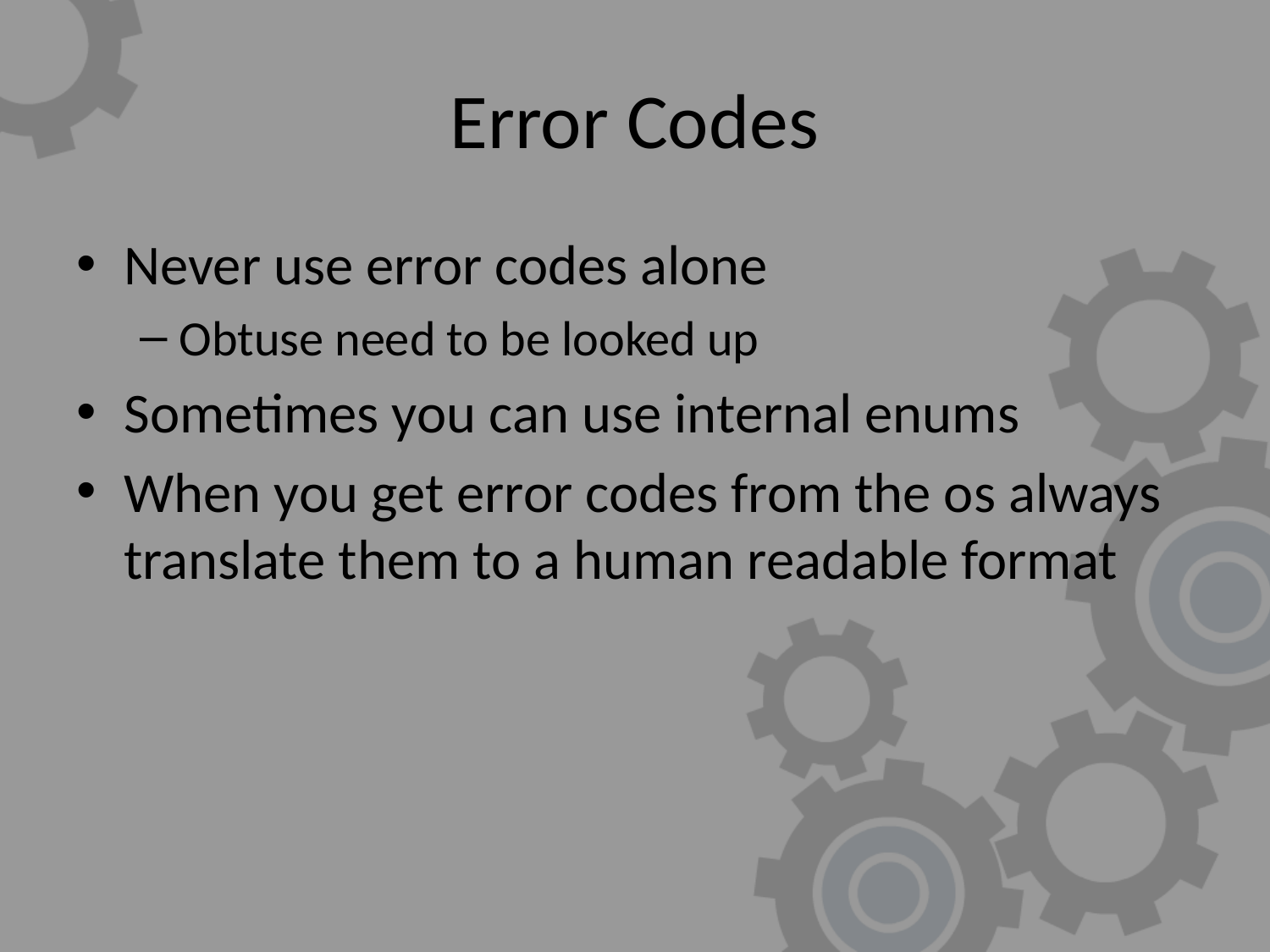

# Error Codes
Never use error codes alone
Obtuse need to be looked up
Sometimes you can use internal enums
When you get error codes from the os always translate them to a human readable format